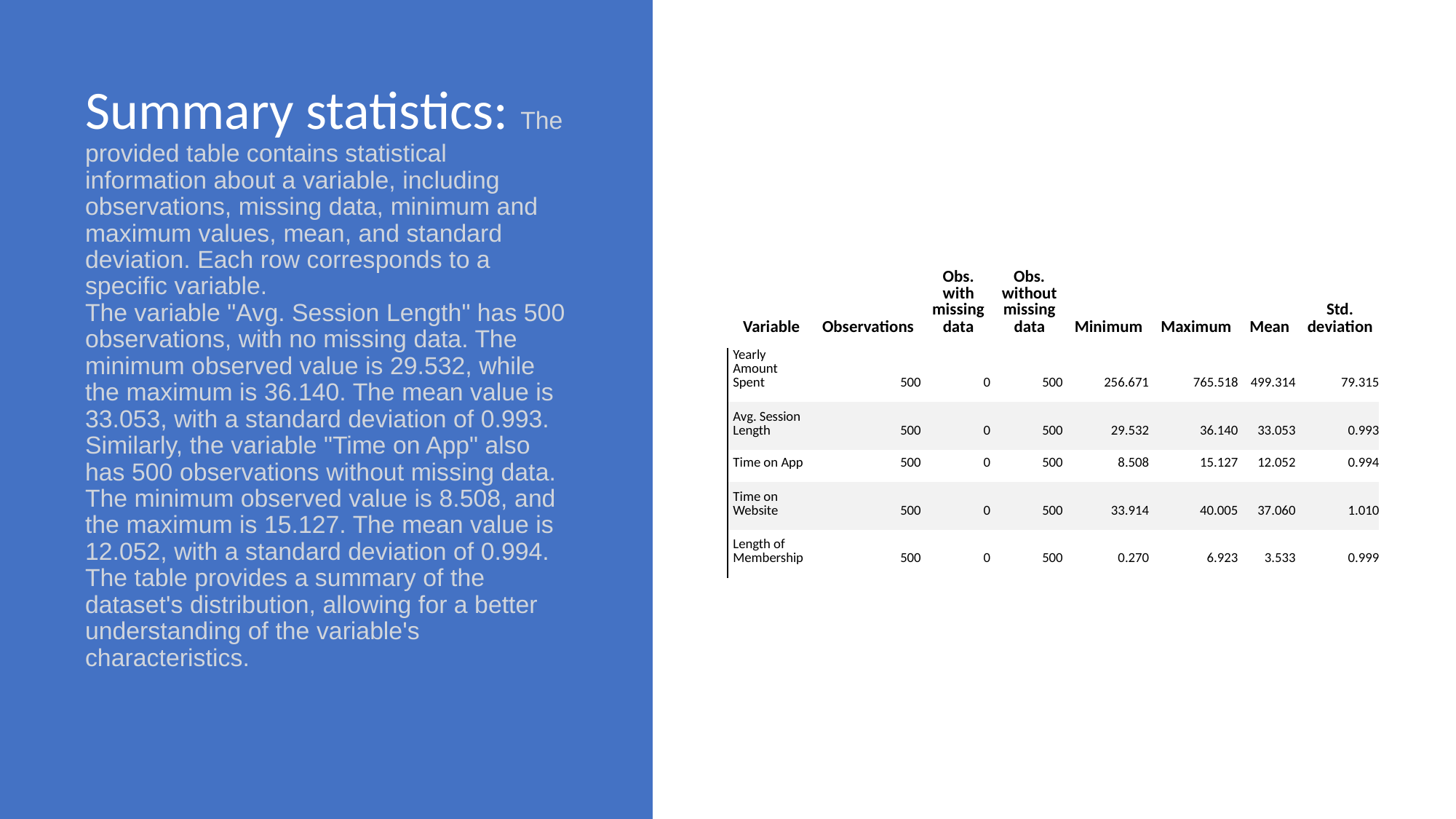

# Summary statistics: The provided table contains statistical information about a variable, including observations, missing data, minimum and maximum values, mean, and standard deviation. Each row corresponds to a specific variable. The variable "Avg. Session Length" has 500 observations, with no missing data. The minimum observed value is 29.532, while the maximum is 36.140. The mean value is 33.053, with a standard deviation of 0.993. Similarly, the variable "Time on App" also has 500 observations without missing data. The minimum observed value is 8.508, and the maximum is 15.127. The mean value is 12.052, with a standard deviation of 0.994. The table provides a summary of the dataset's distribution, allowing for a better understanding of the variable's characteristics.
| Variable | Observations | Obs. with missing data | Obs. without missing data | Minimum | Maximum | Mean | Std. deviation |
| --- | --- | --- | --- | --- | --- | --- | --- |
| Yearly Amount Spent | 500 | 0 | 500 | 256.671 | 765.518 | 499.314 | 79.315 |
| Avg. Session Length | 500 | 0 | 500 | 29.532 | 36.140 | 33.053 | 0.993 |
| Time on App | 500 | 0 | 500 | 8.508 | 15.127 | 12.052 | 0.994 |
| Time on Website | 500 | 0 | 500 | 33.914 | 40.005 | 37.060 | 1.010 |
| Length of Membership | 500 | 0 | 500 | 0.270 | 6.923 | 3.533 | 0.999 |